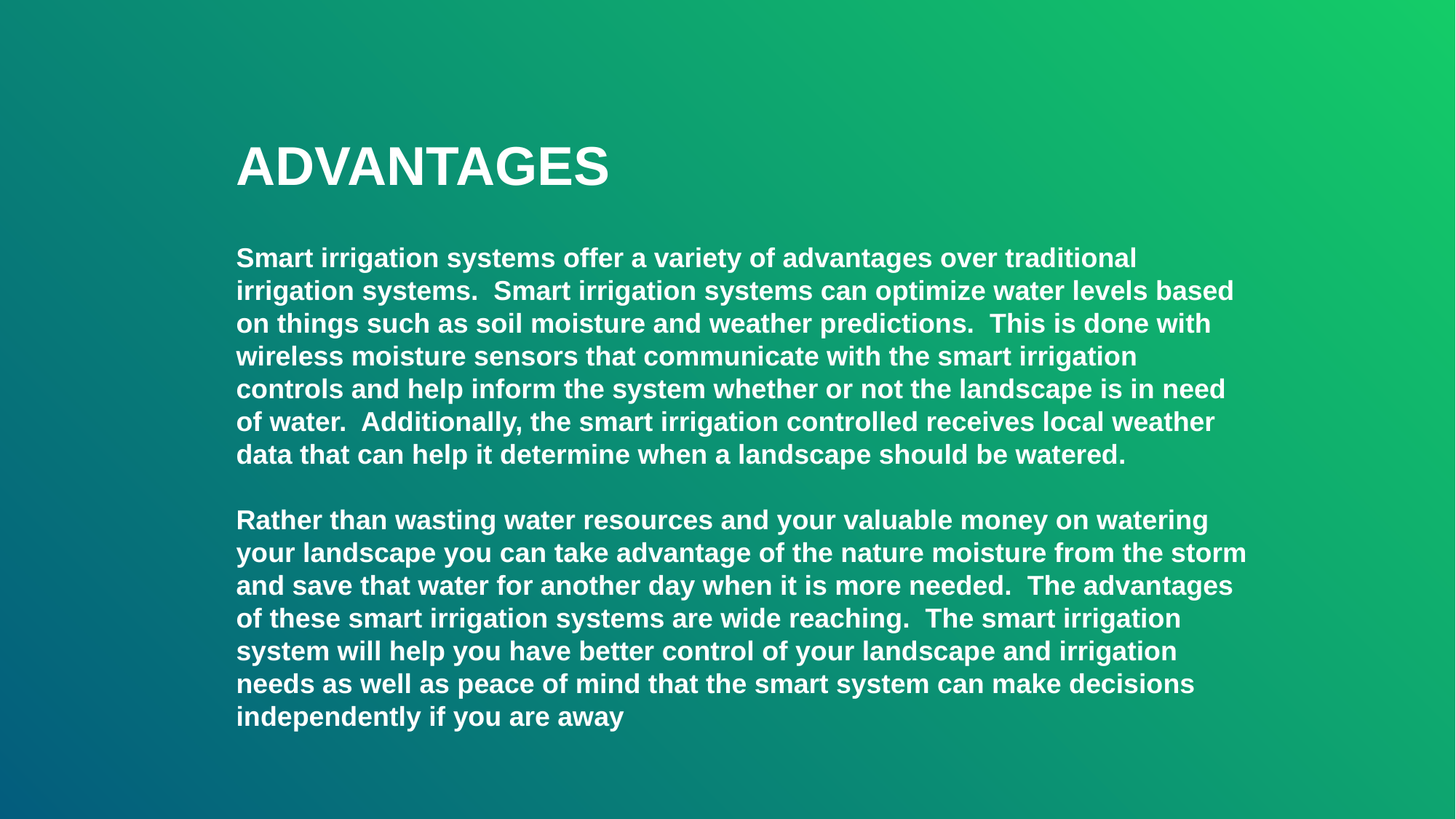

ADVANTAGES
Smart irrigation systems offer a variety of advantages over traditional irrigation systems.  Smart irrigation systems can optimize water levels based on things such as soil moisture and weather predictions.  This is done with wireless moisture sensors that communicate with the smart irrigation controls and help inform the system whether or not the landscape is in need of water.  Additionally, the smart irrigation controlled receives local weather data that can help it determine when a landscape should be watered.

Rather than wasting water resources and your valuable money on watering your landscape you can take advantage of the nature moisture from the storm and save that water for another day when it is more needed.  The advantages of these smart irrigation systems are wide reaching.  The smart irrigation system will help you have better control of your landscape and irrigation needs as well as peace of mind that the smart system can make decisions independently if you are away